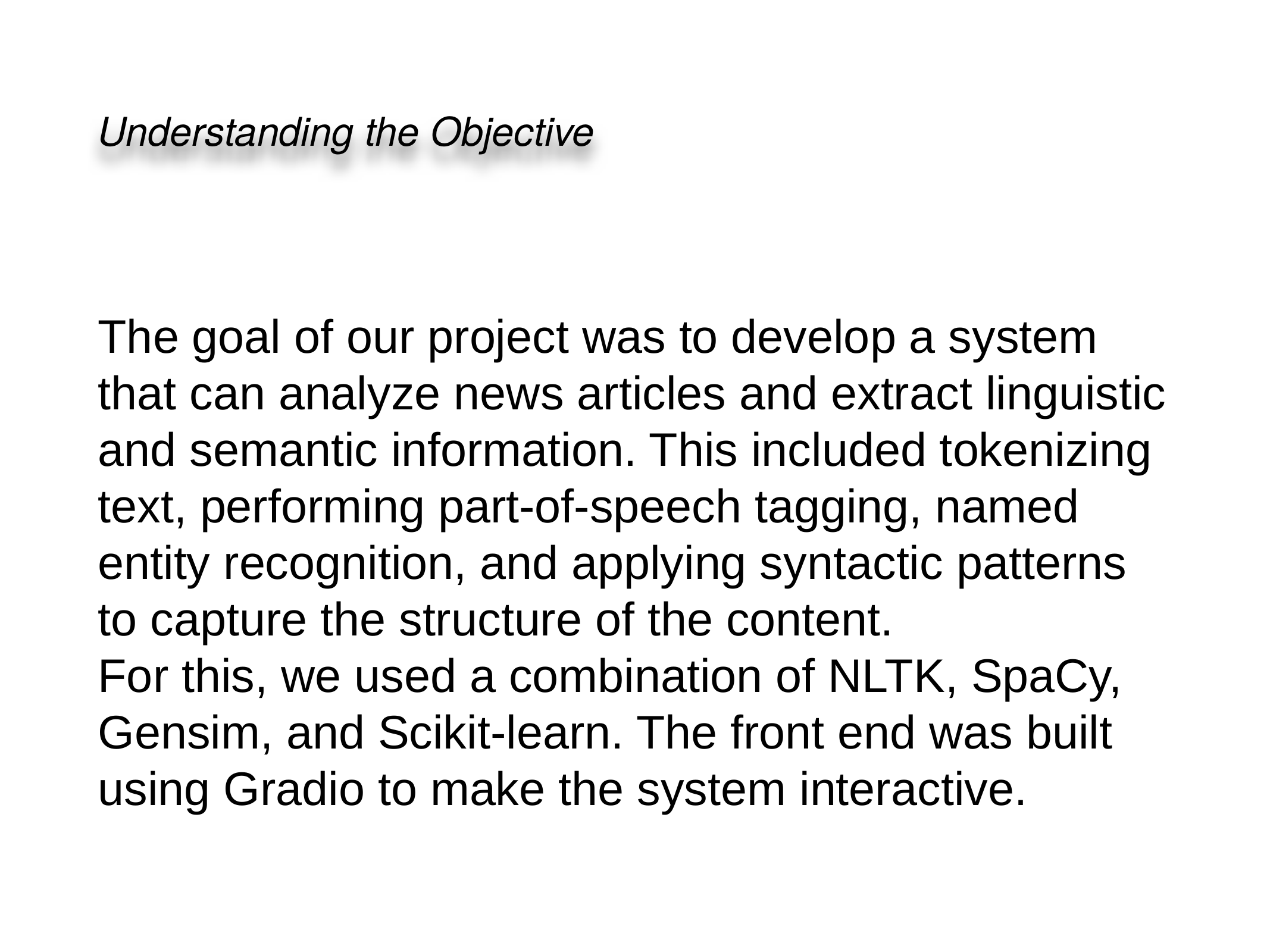

# Understanding the Objective
The goal of our project was to develop a system that can analyze news articles and extract linguistic and semantic information. This included tokenizing text, performing part-of-speech tagging, named entity recognition, and applying syntactic patterns to capture the structure of the content.
For this, we used a combination of NLTK, SpaCy, Gensim, and Scikit-learn. The front end was built using Gradio to make the system interactive.